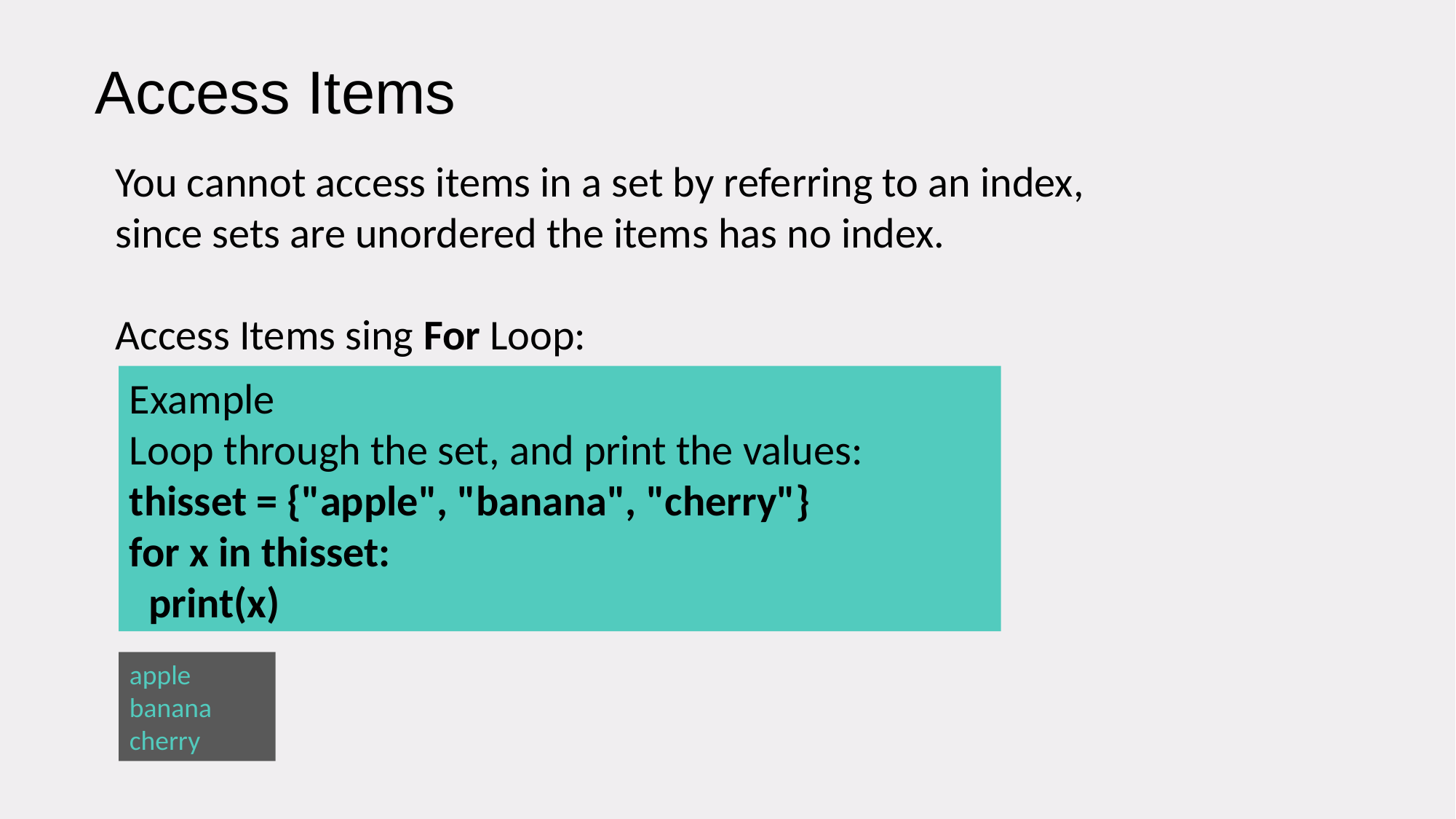

Access Items
You cannot access items in a set by referring to an index, since sets are unordered the items has no index.

Access Items sing For Loop:
Example
Loop through the set, and print the values:
thisset = {"apple", "banana", "cherry"}
for x in thisset:
  print(x)
apple
banana
cherry